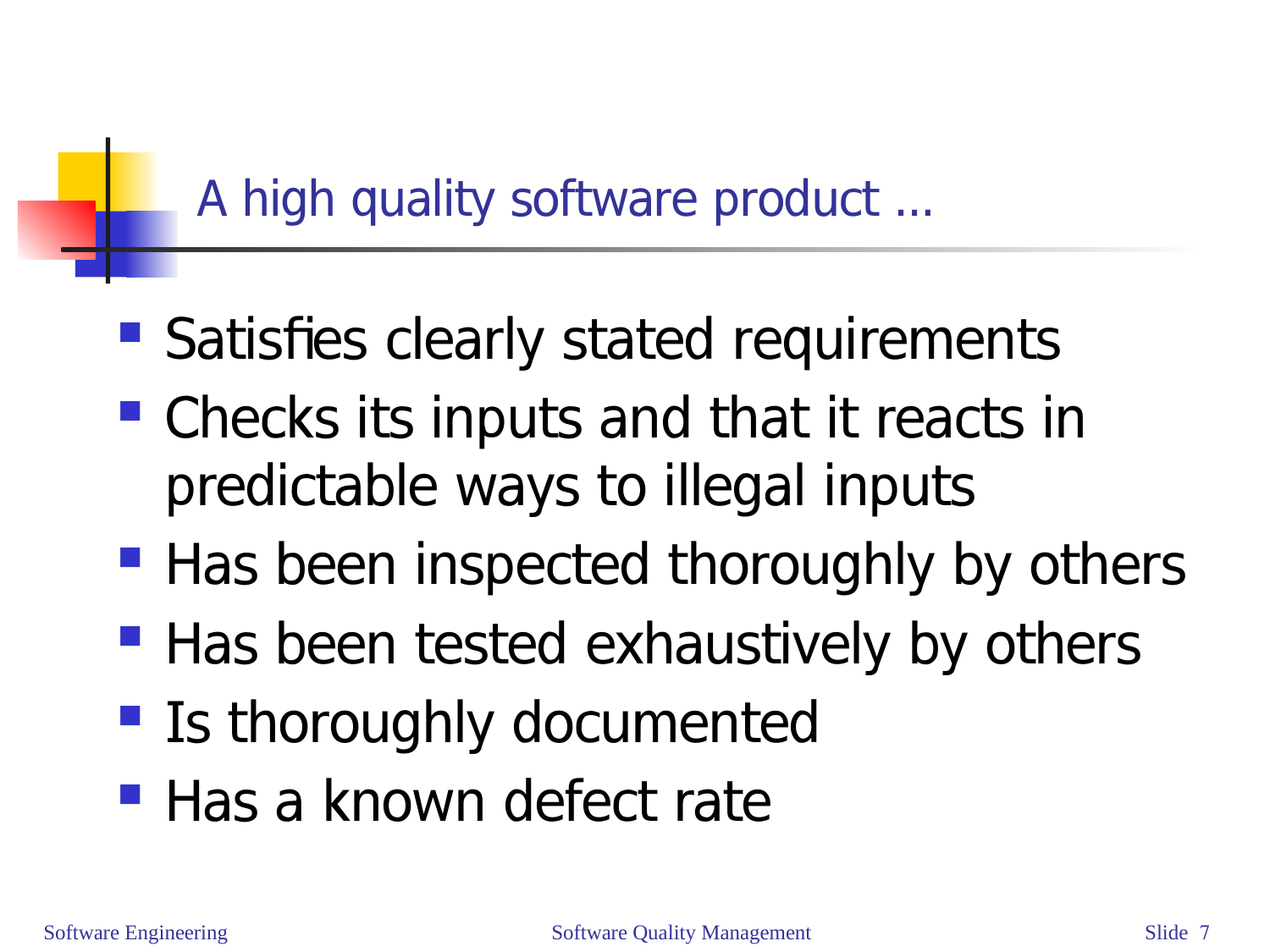

# A high quality software product …
Satisfies clearly stated requirements
Checks its inputs and that it reacts in predictable ways to illegal inputs
Has been inspected thoroughly by others
Has been tested exhaustively by others
Is thoroughly documented
Has a known defect rate